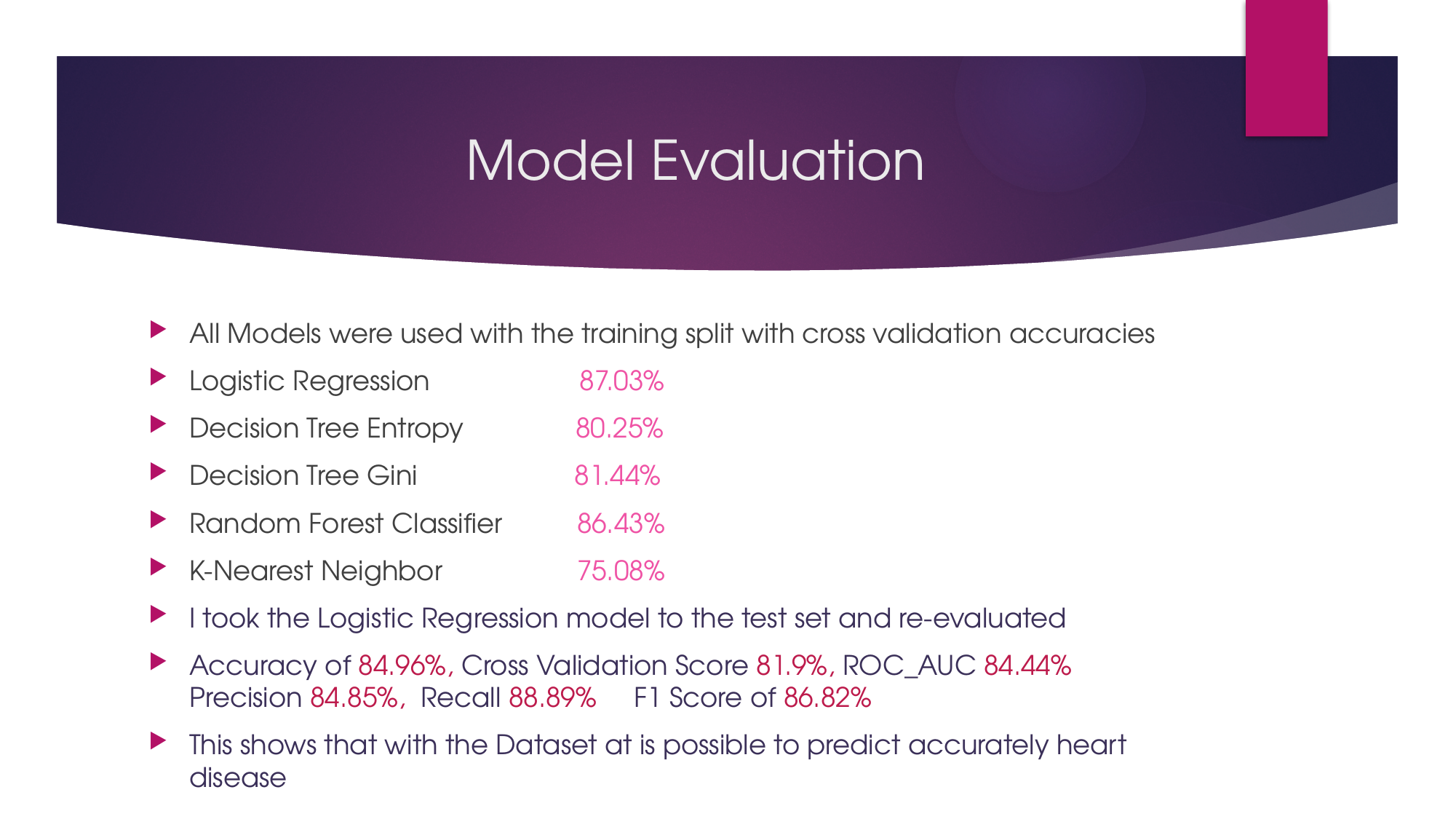

# Model Evaluation
All Models were used with the training split with cross validation accuracies
Logistic Regression                    87.03%
Decision Tree Entropy               80.25%
Decision Tree Gini                     81.44%
Random Forest Classifier          86.43%
K-Nearest Neighbor                  75.08%
I took the Logistic Regression model to the test set and re-evaluated
Accuracy of 84.96%, Cross Validation Score 81.9%, ROC_AUC 84.44%         Precision 84.85%,  Recall 88.89%     F1 Score of 86.82%
This shows that with the Dataset at is possible to predict accurately heart disease